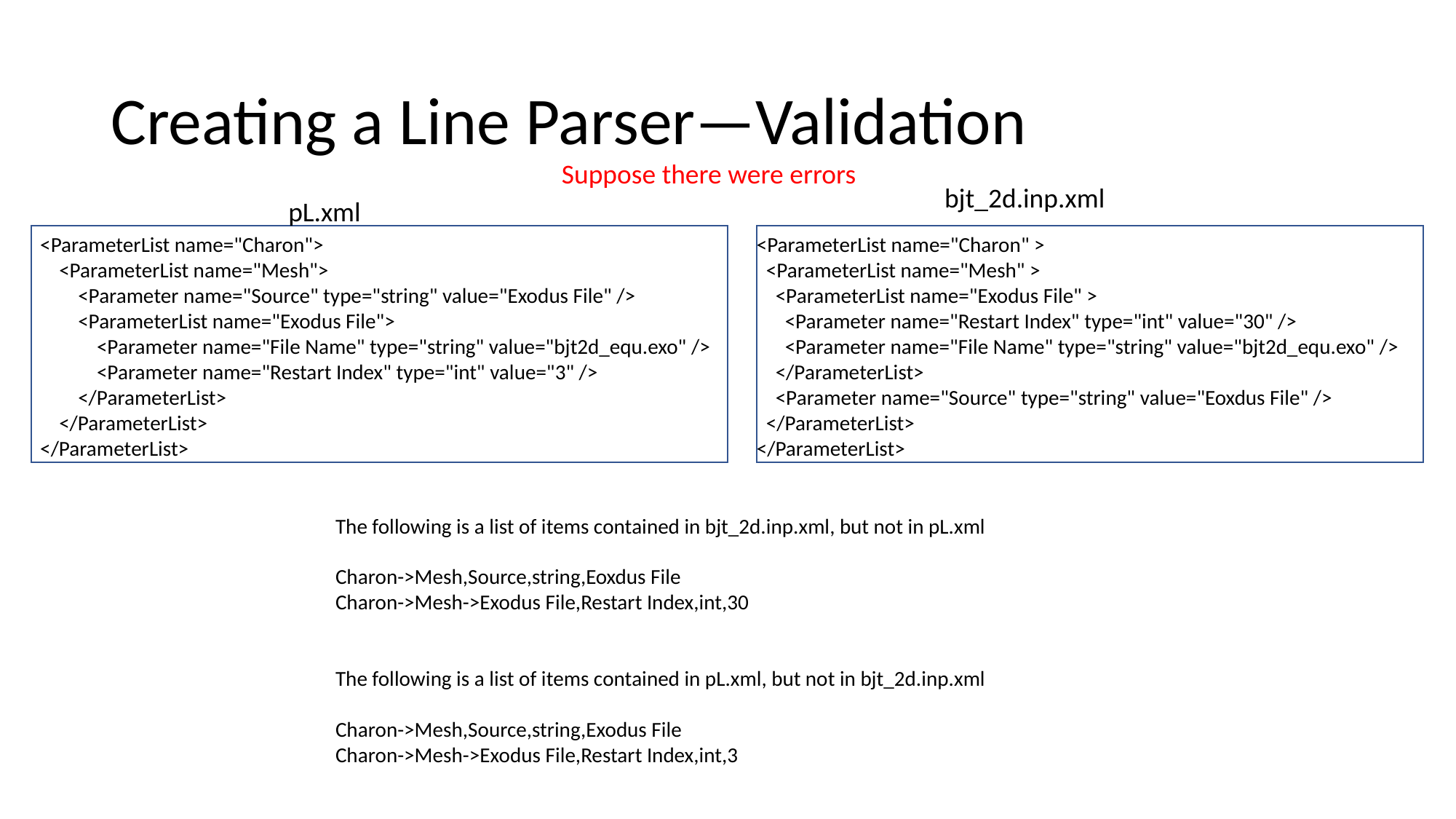

# Creating a Line Parser—Validation
Suppose there were errors
 bjt_2d.inp.xml
pL.xml
<ParameterList name="Charon">
    <ParameterList name="Mesh">
        <Parameter name="Source" type="string" value="Exodus File" />
        <ParameterList name="Exodus File">
            <Parameter name="File Name" type="string" value="bjt2d_equ.exo" />
            <Parameter name="Restart Index" type="int" value="3" />
        </ParameterList>
    </ParameterList>
</ParameterList>

<ParameterList name="Charon" >
  <ParameterList name="Mesh" >
    <ParameterList name="Exodus File" >
      <Parameter name="Restart Index" type="int" value="30" />
      <Parameter name="File Name" type="string" value="bjt2d_equ.exo" />
    </ParameterList>
    <Parameter name="Source" type="string" value="Eoxdus File" />
  </ParameterList>
</ParameterList>
The following is a list of items contained in bjt_2d.inp.xml, but not in pL.xml

Charon->Mesh,Source,string,Eoxdus File
Charon->Mesh->Exodus File,Restart Index,int,30

The following is a list of items contained in pL.xml, but not in bjt_2d.inp.xml

Charon->Mesh,Source,string,Exodus File
Charon->Mesh->Exodus File,Restart Index,int,3